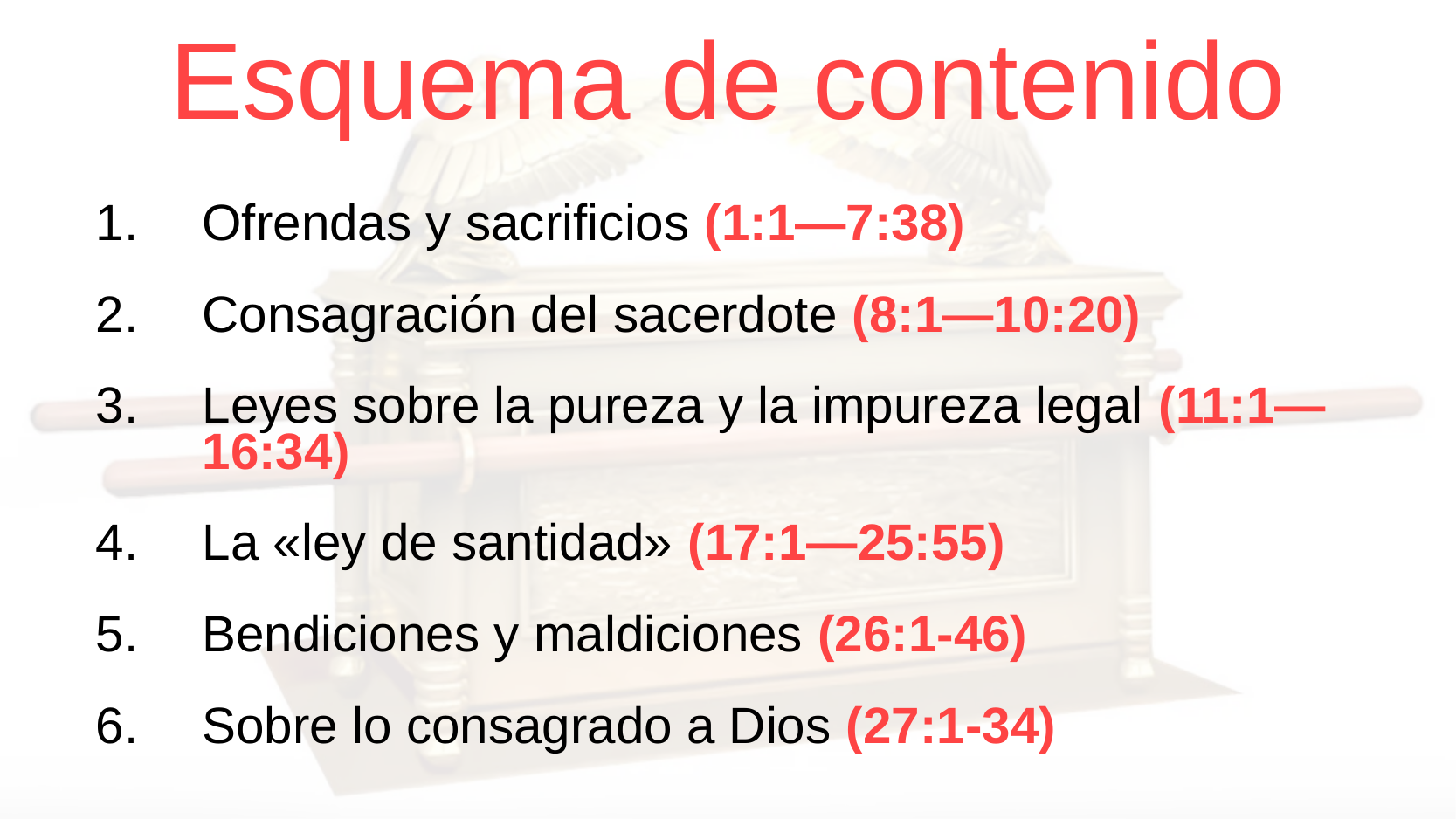

Esquema de contenido
Ofrendas y sacrificios (1:1—7:38)

Consagración del sacerdote (8:1—10:20)

Leyes sobre la pureza y la impureza legal (11:1—16:34)

La «ley de santidad» (17:1—25:55)

Bendiciones y maldiciones (26:1-46)

Sobre lo consagrado a Dios (27:1-34)